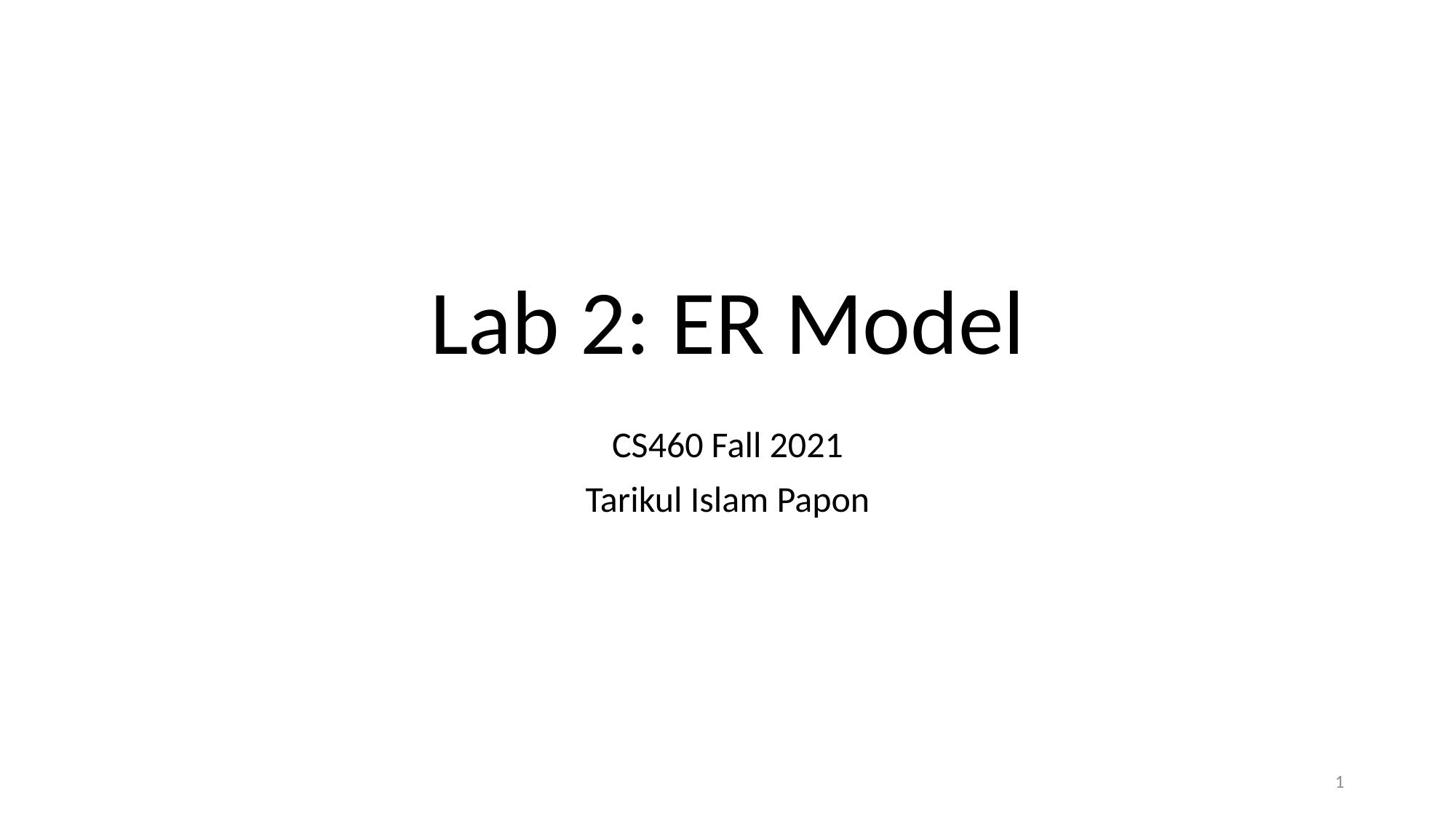

# Lab 2: ER Model
CS460 Fall 2021
Tarikul Islam Papon
1